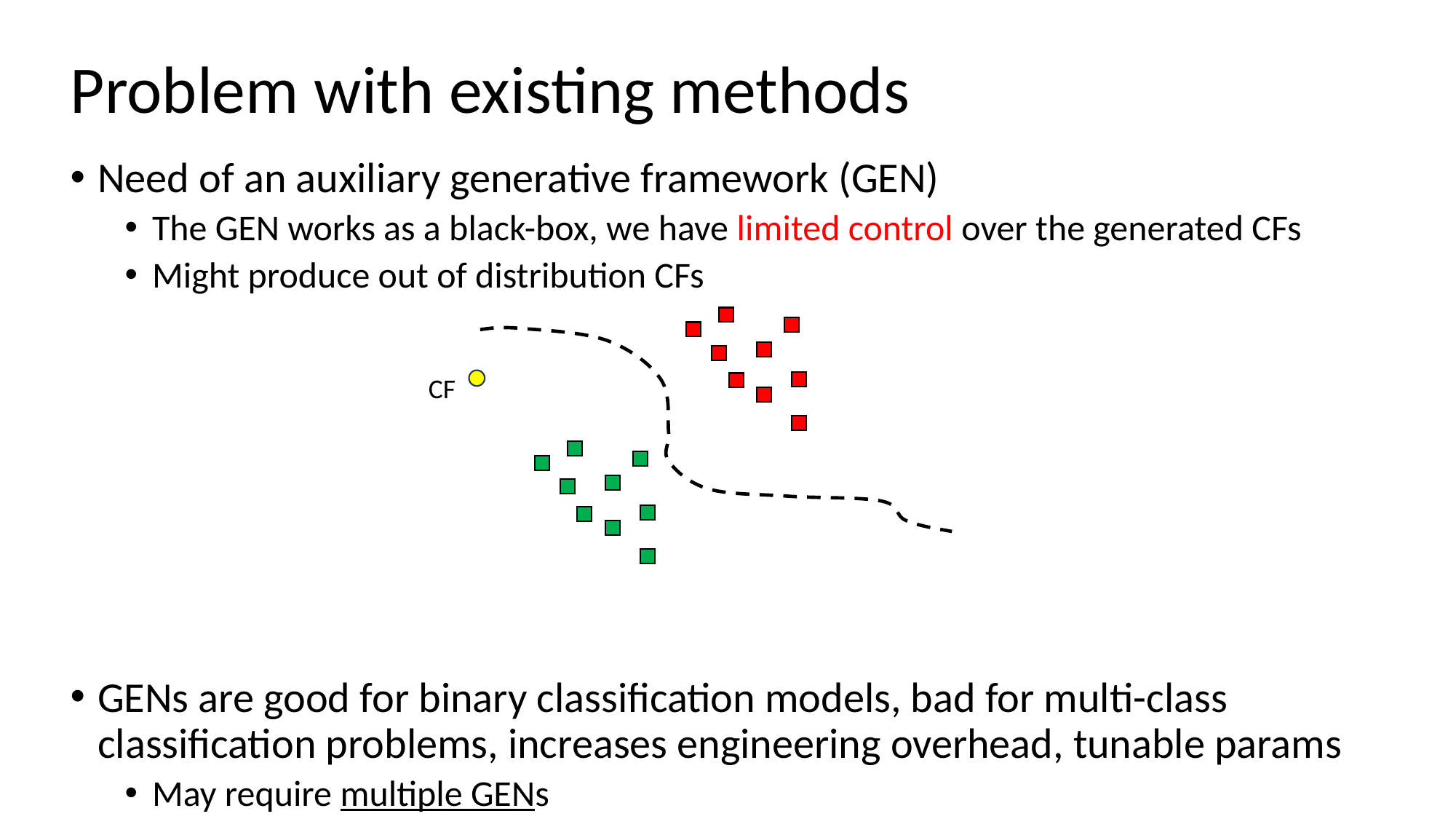

Problem with existing methods
Need of an auxiliary generative framework (GEN)
The GEN works as a black-box, we have limited control over the generated CFs
Might produce out of distribution CFs

GENs are good for binary classification models, bad for multi-class classification problems, increases engineering overhead, tunable params
May require multiple GENs

CF